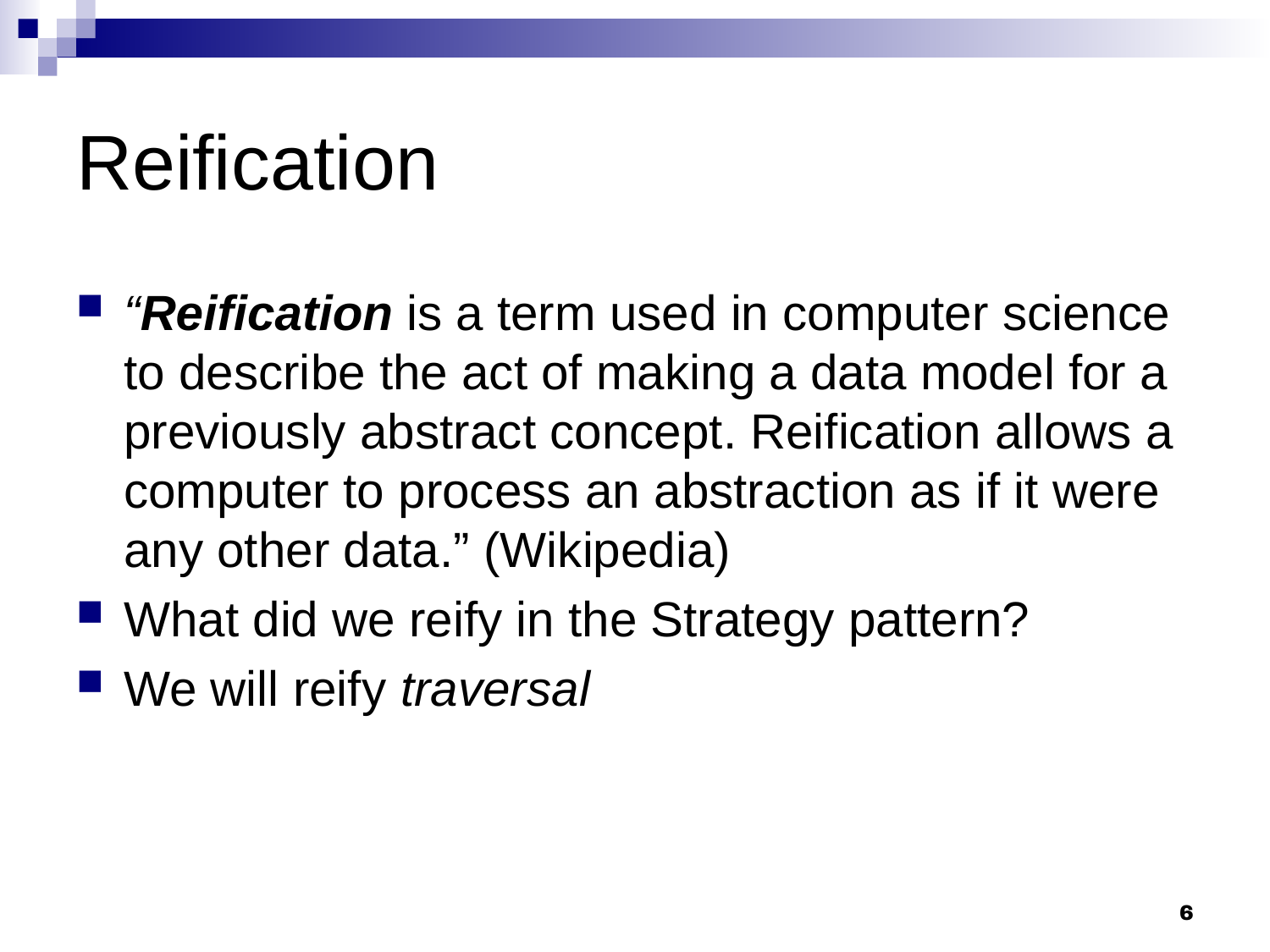

# Reification
“Reification is a term used in computer science to describe the act of making a data model for a previously abstract concept. Reification allows a computer to process an abstraction as if it were any other data.” (Wikipedia)
What did we reify in the Strategy pattern?
We will reify traversal
6